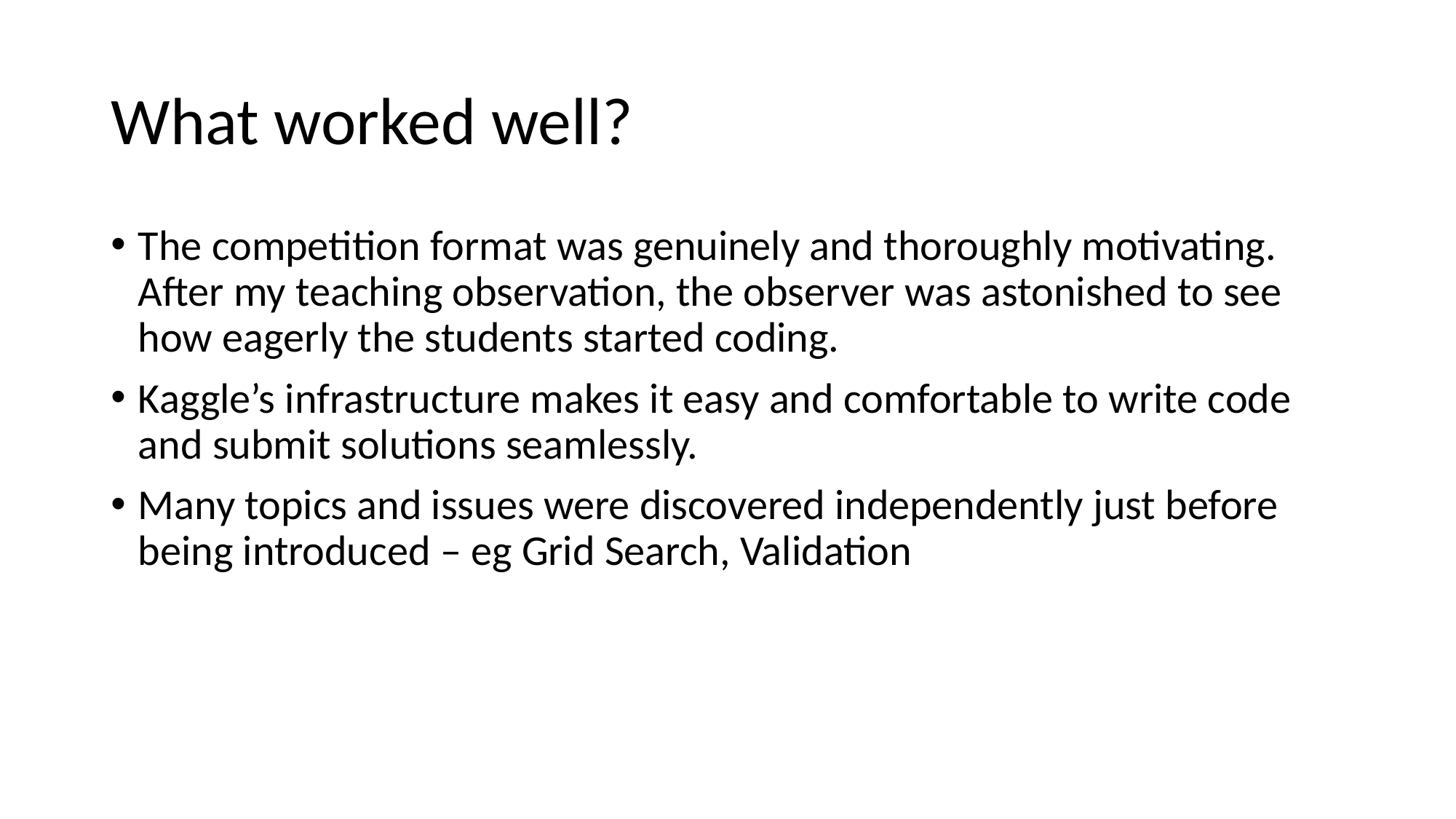

# What worked well?
The competition format was genuinely and thoroughly motivating.
After my teaching observation, the observer was astonished to see how eagerly the students started coding.
Kaggle’s infrastructure makes it easy and comfortable to write code and submit solutions seamlessly.
Many topics and issues were discovered independently just before being introduced – eg Grid Search, Validation